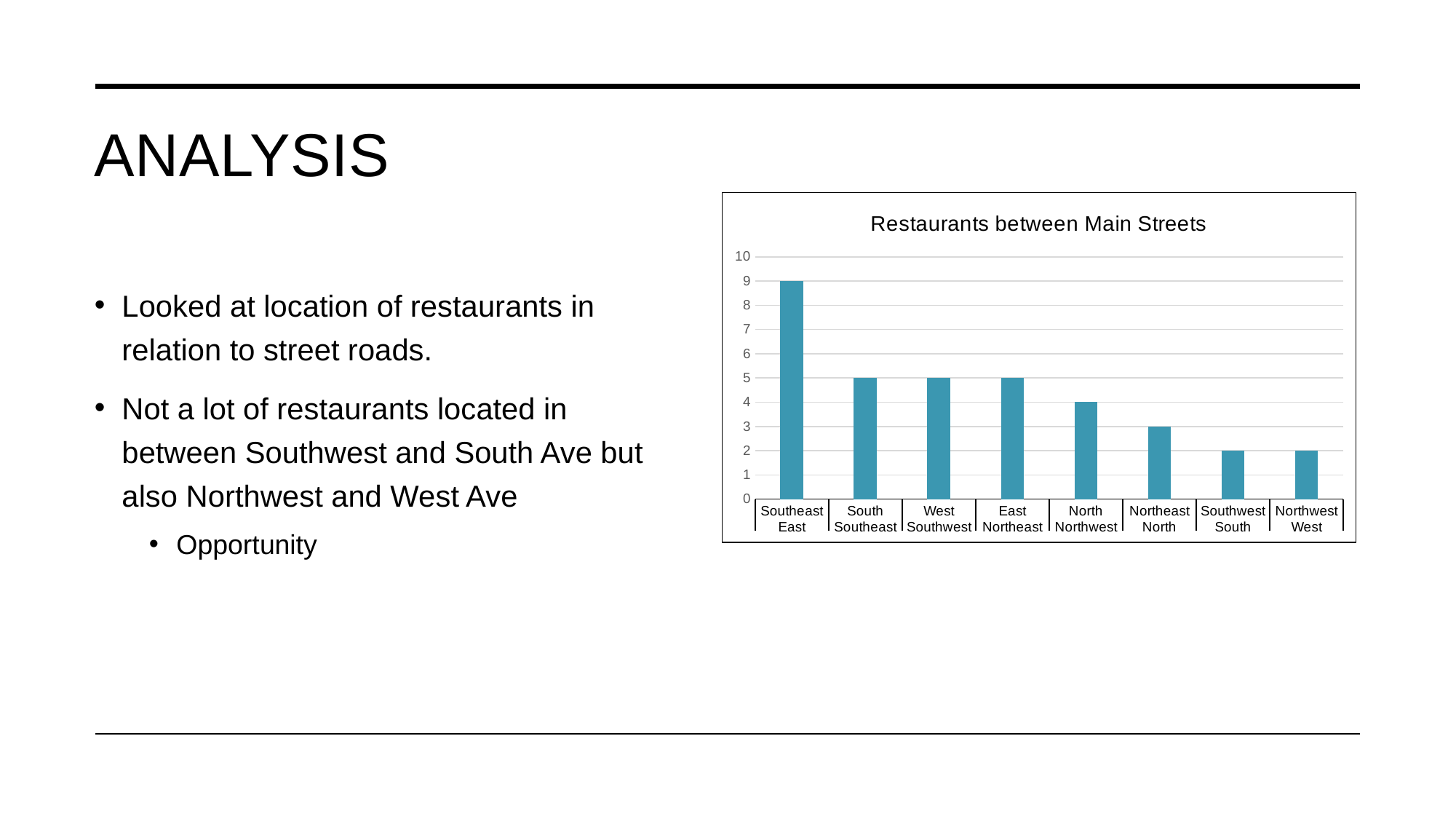

# Analysis

### Chart: Restaurants between Main Streets

| Category | Count |
|---|---|
| Southeast | 9.0 |
| South | 5.0 |
| West | 5.0 |
| East | 5.0 |
| North | 4.0 |
| Northeast | 3.0 |
| Southwest | 2.0 |
| Northwest | 2.0 |
Looked at location of restaurants in relation to street roads.
Not a lot of restaurants located in between Southwest and South Ave but also Northwest and West Ave
Opportunity